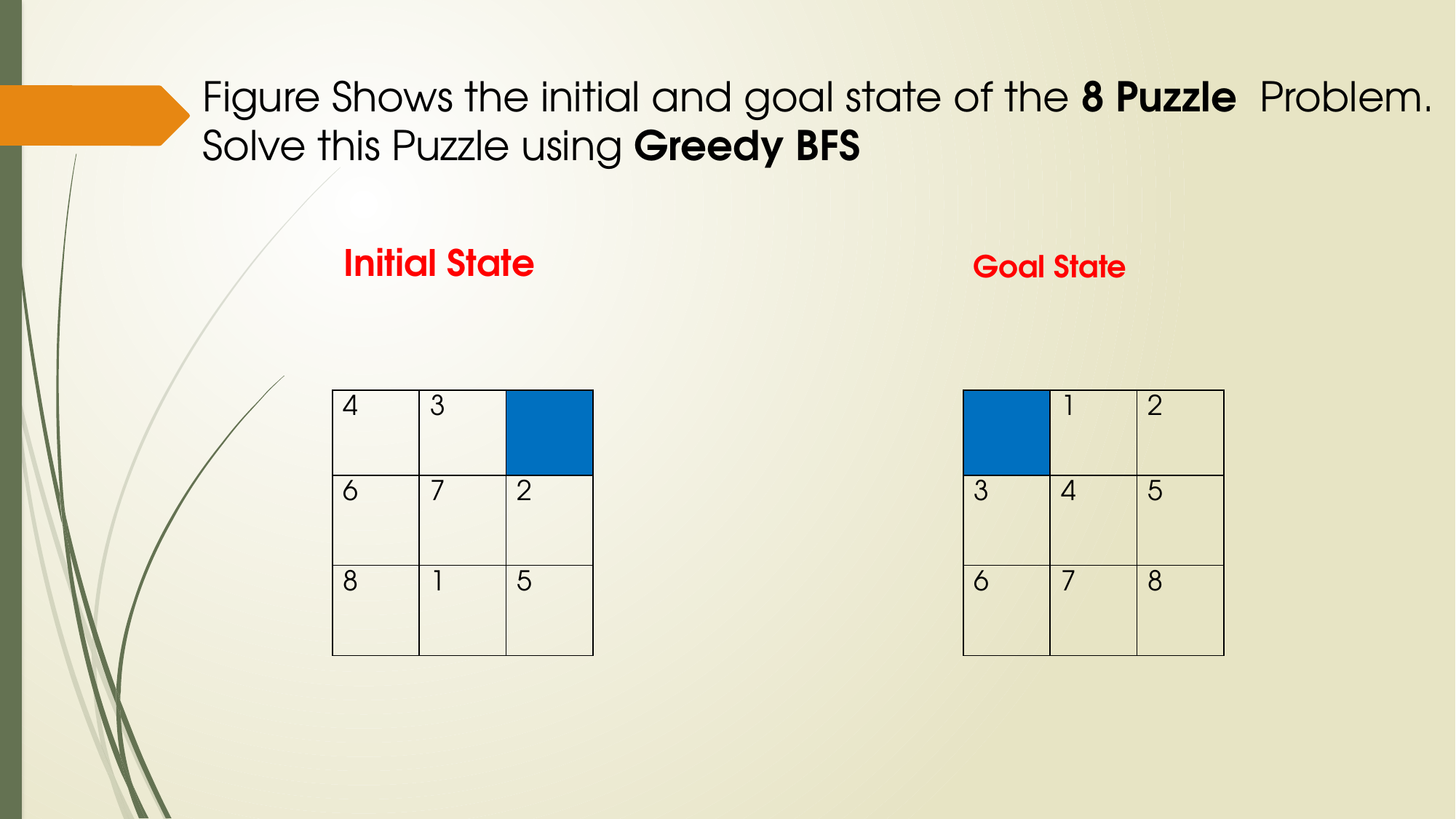

Figure Shows the initial and goal state of the 8 Puzzle  Problem. Solve this Puzzle using Greedy BFS
Initial State
Goal State
| 4 | 3 |  |
| --- | --- | --- |
| 6 | 7 | 2 |
| 8 | 1 | 5 |
|  | 1 | 2 |
| --- | --- | --- |
| 3 | 4 | 5 |
| 6 | 7 | 8 |